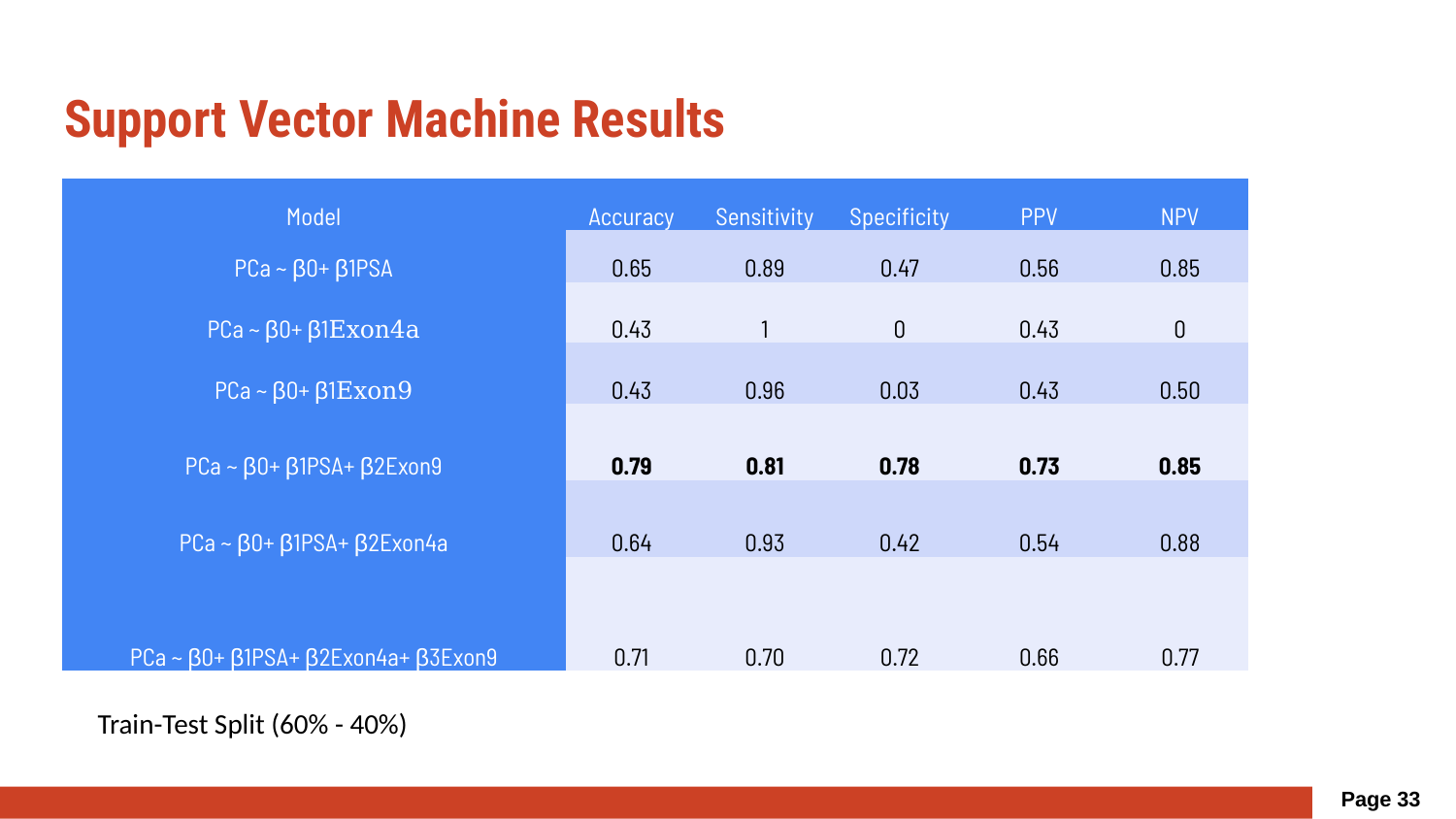

# Support Vector Machine Results
| Model | Accuracy | Sensitivity | Specificity | PPV | NPV |
| --- | --- | --- | --- | --- | --- |
| PCa ~ β0+ β1PSA | 0.65 | 0.89 | 0.47 | 0.56 | 0.85 |
| PCa ~ β0+ β1Exon4a | 0.43 | 1 | 0 | 0.43 | 0 |
| PCa ~ β0+ β1Exon9 | 0.43 | 0.96 | 0.03 | 0.43 | 0.50 |
| PCa ~ β0+ β1PSA+ β2Exon9 | 0.79 | 0.81 | 0.78 | 0.73 | 0.85 |
| PCa ~ β0+ β1PSA+ β2Exon4a | 0.64 | 0.93 | 0.42 | 0.54 | 0.88 |
| PCa ~ β0+ β1PSA+ β2Exon4a+ β3Exon9 | 0.71 | 0.70 | 0.72 | 0.66 | 0.77 |
Train-Test Split (60% - 40%)
Page 33